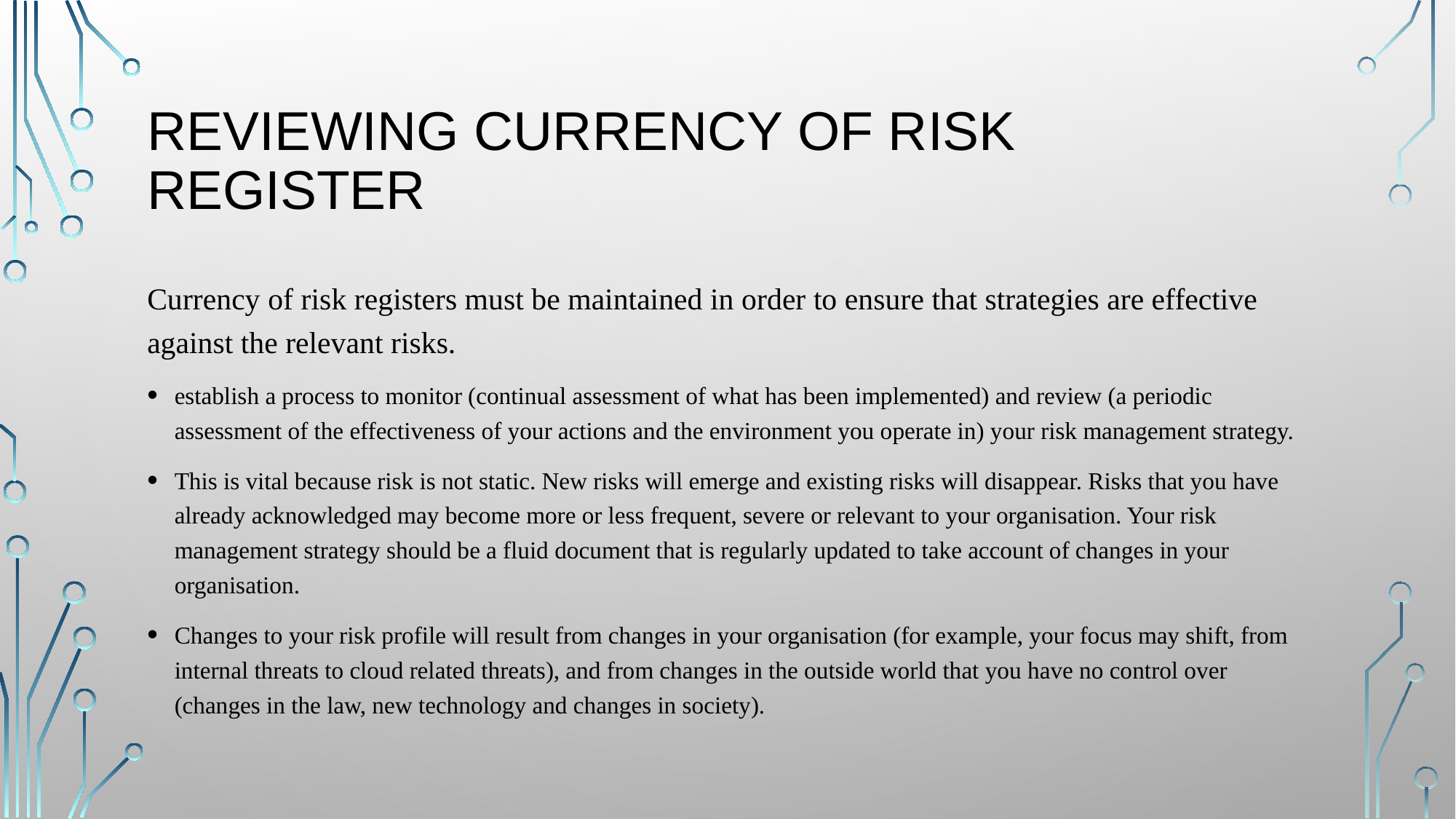

# Reviewing currency of risk register
Currency of risk registers must be maintained in order to ensure that strategies are effective against the relevant risks.
establish a process to monitor (continual assessment of what has been implemented) and review (a periodic assessment of the effectiveness of your actions and the environment you operate in) your risk management strategy.
This is vital because risk is not static. New risks will emerge and existing risks will disappear. Risks that you have already acknowledged may become more or less frequent, severe or relevant to your organisation. Your risk management strategy should be a fluid document that is regularly updated to take account of changes in your organisation.
Changes to your risk profile will result from changes in your organisation (for example, your focus may shift, from internal threats to cloud related threats), and from changes in the outside world that you have no control over (changes in the law, new technology and changes in society).